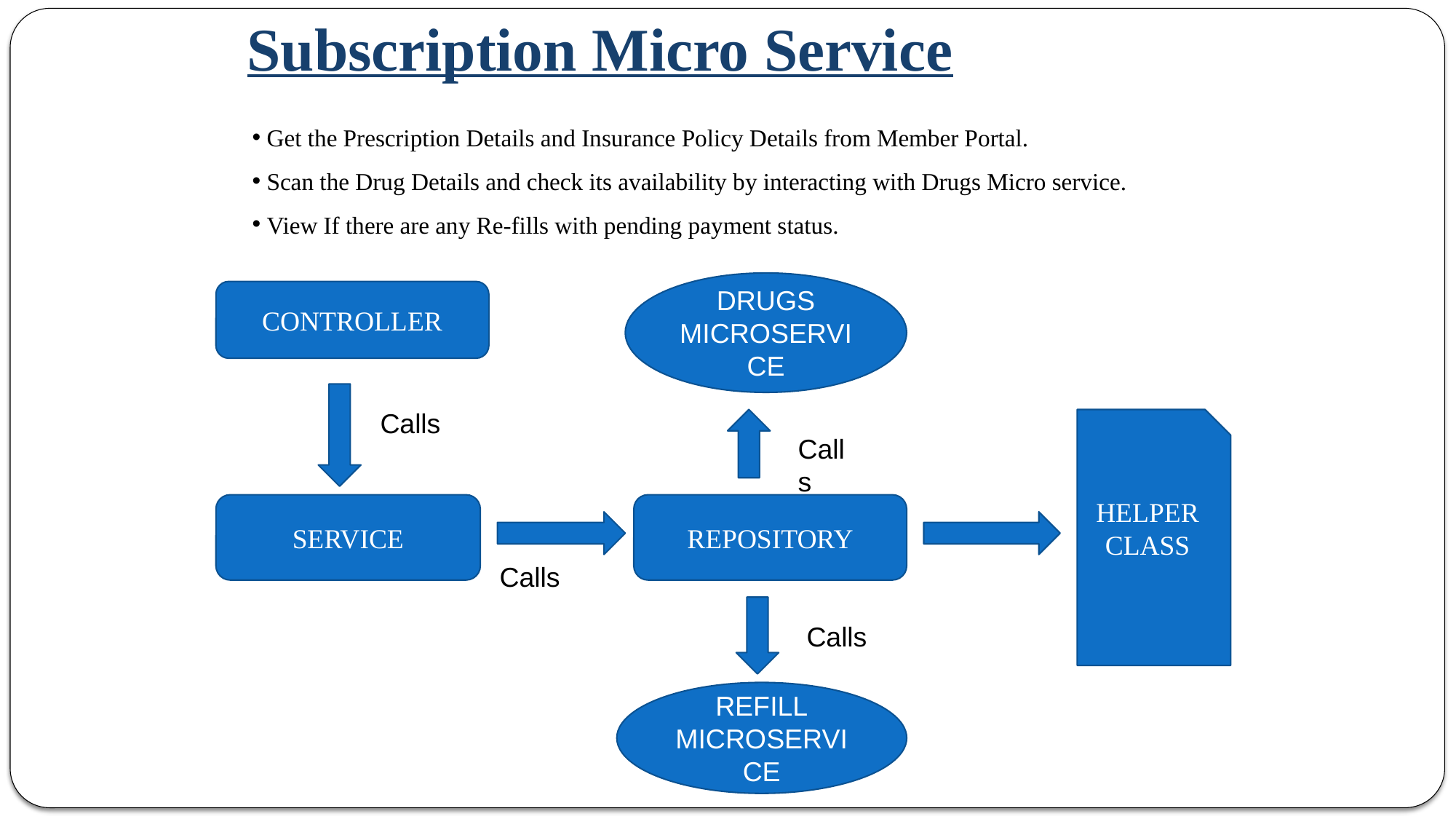

# Subscription Micro Service
 Get the Prescription Details and Insurance Policy Details from Member Portal.
 Scan the Drug Details and check its availability by interacting with Drugs Micro service.
 View If there are any Re-fills with pending payment status.
DRUGS
MICROSERVICE
CONTROLLER

Calls

HELPER CLASS

Calls
SERVICE
REPOSITORY

Calls

Calls
REFILL
MICROSERVICE